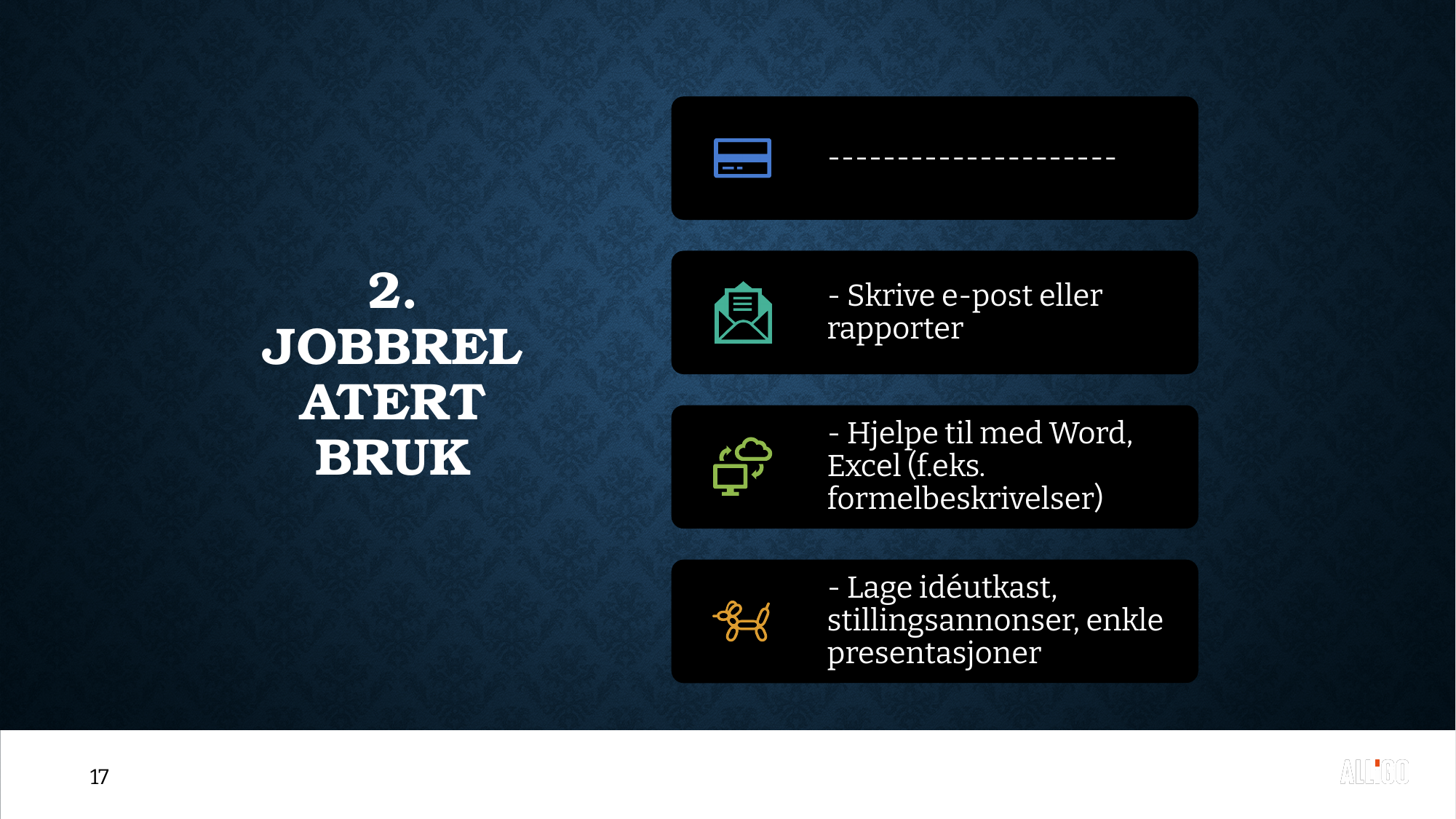

# 2. Jobbrelatert bruk
---------------------
- Skrive e-post eller rapporter
- Hjelpe til med Word, Excel (f.eks. formelbeskrivelser)
- Lage idéutkast, stillingsannonser, enkle presentasjoner